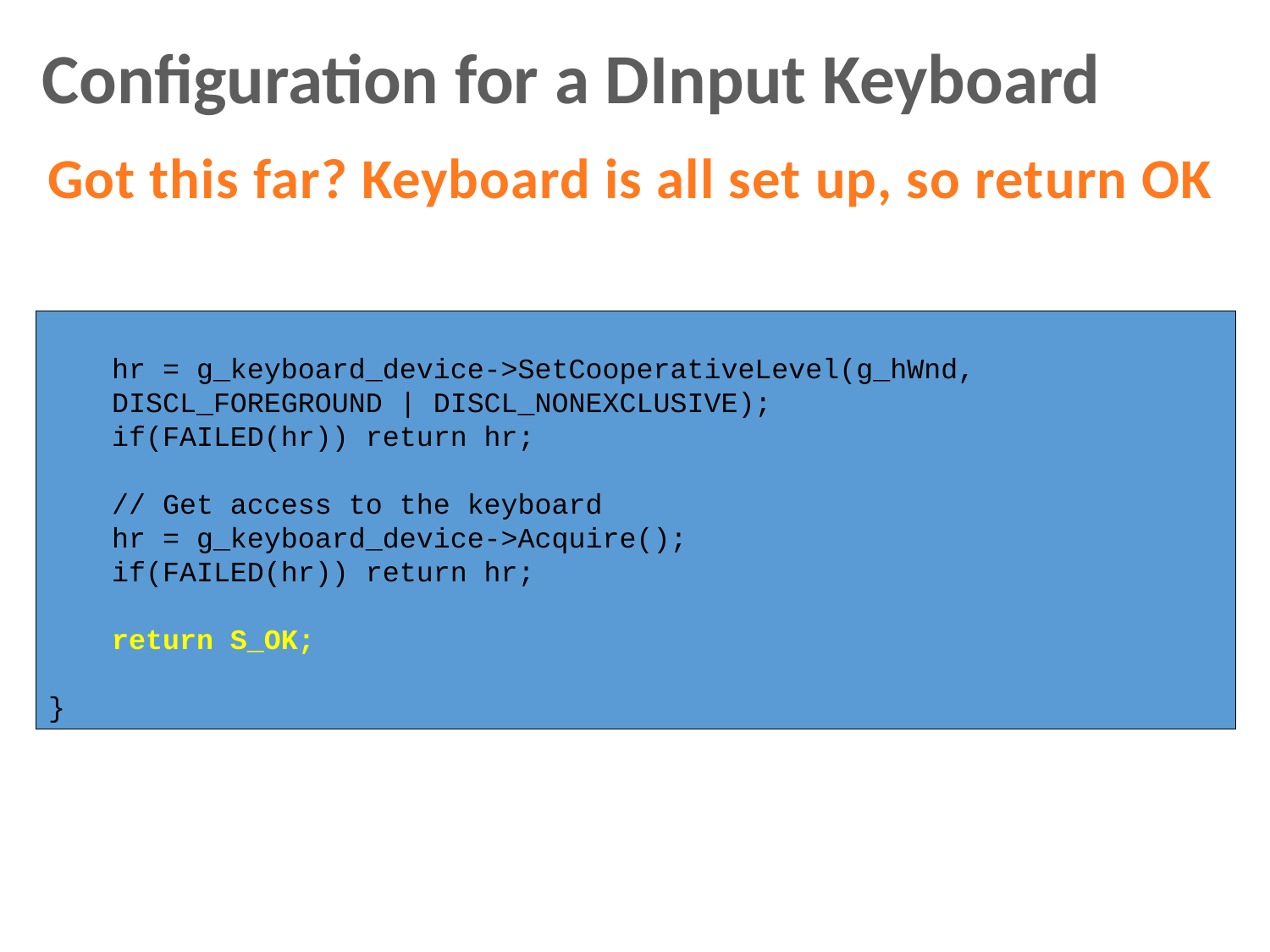

Configuration for a DInput Keyboard

Got this far? Keyboard is all set up, so return OK

hr = g_keyboard_device->SetCooperativeLevel(g_hWnd, 	DISCL_FOREGROUND | DISCL_NONEXCLUSIVE);
if(FAILED(hr)) return hr;

// Get access to the keyboard
hr = g_keyboard_device->Acquire();
if(FAILED(hr)) return hr;

return S_OK;

}